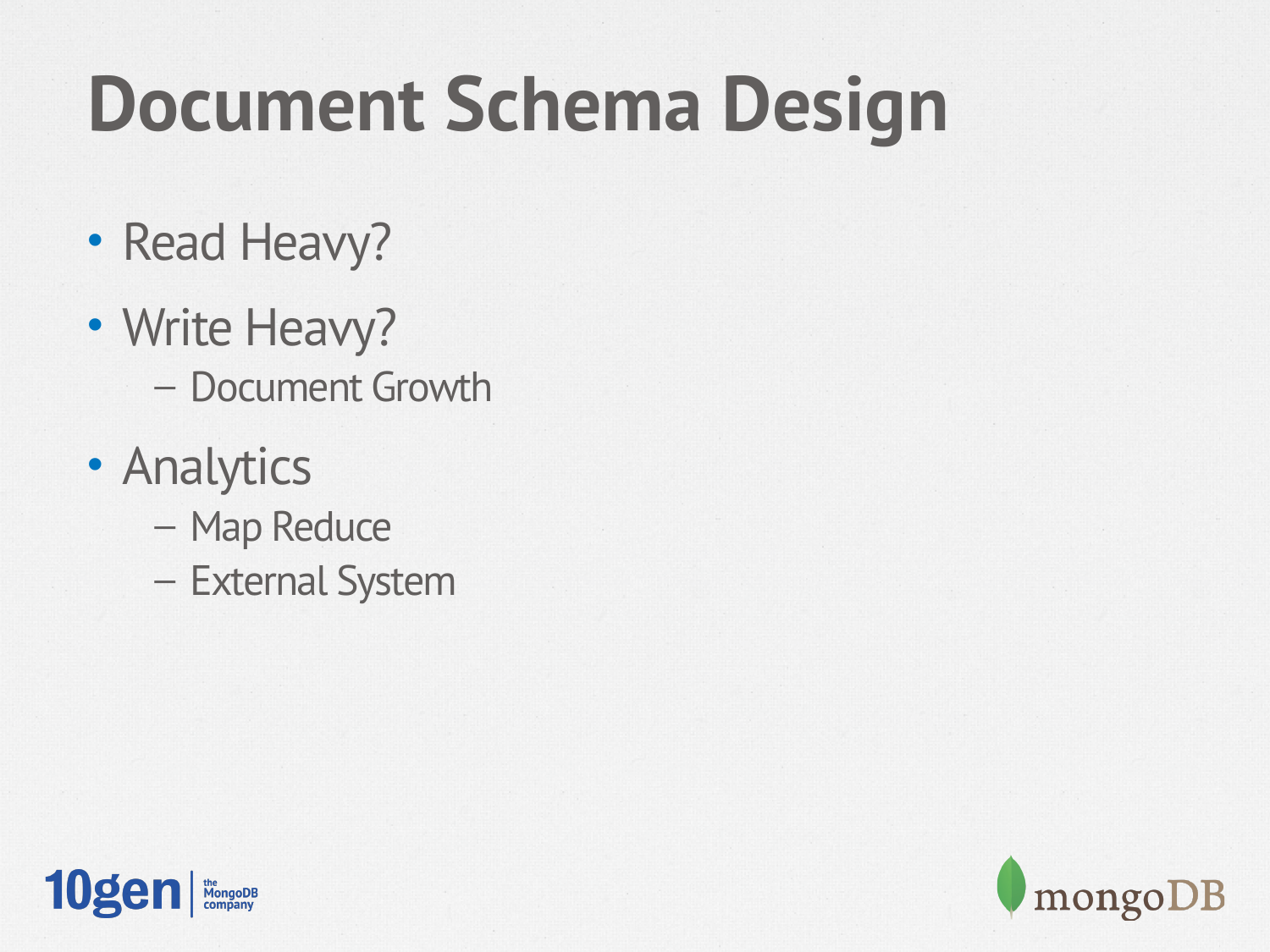

# Document Schema Design
Read Heavy?
Write Heavy?
Document Growth
Analytics
Map Reduce
External System